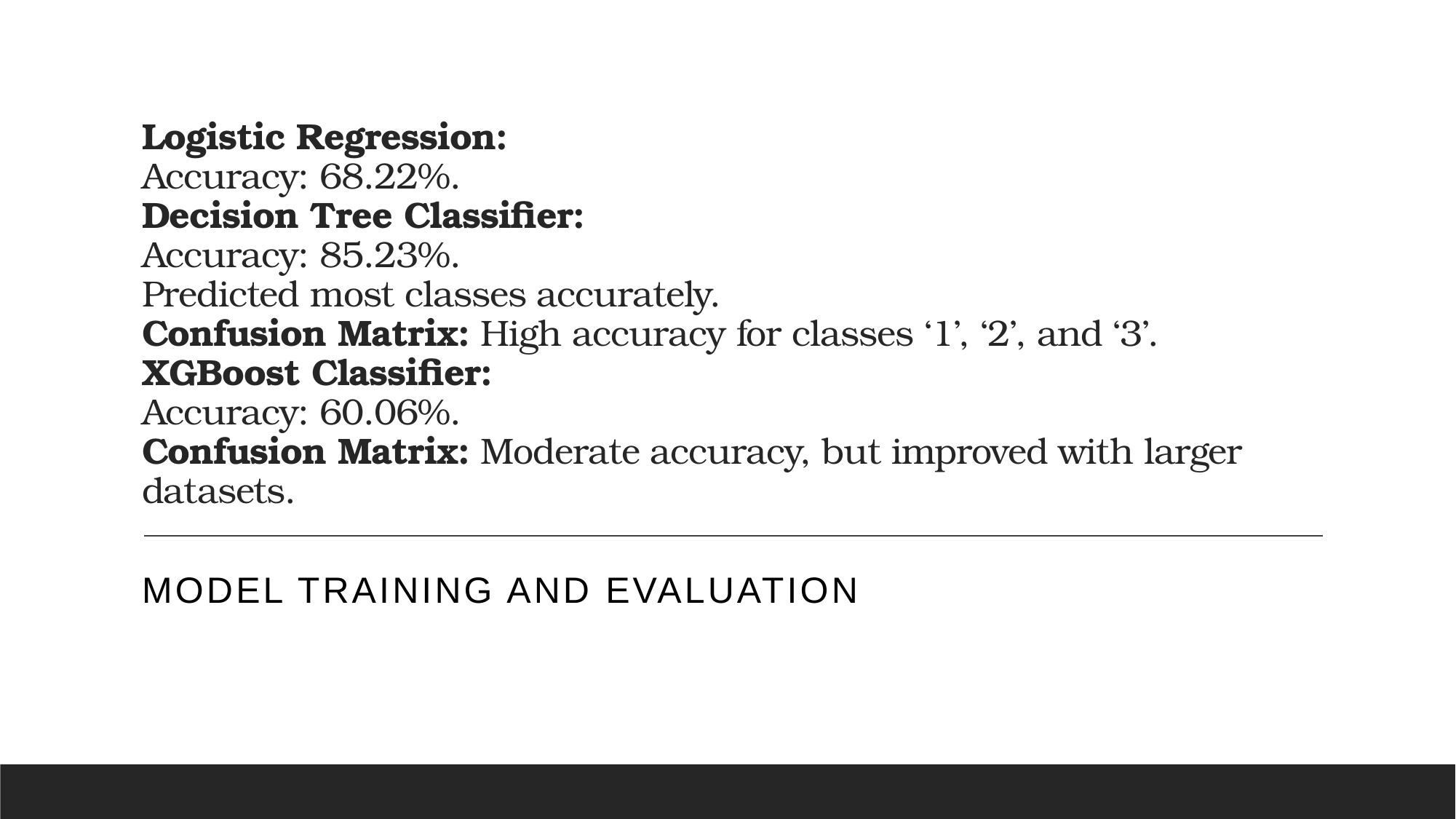

# Logistic Regression: Accuracy: 68.22%. Decision Tree Classifier: Accuracy: 85.23%. Predicted most classes accurately. Confusion Matrix: High accuracy for classes ‘1’, ‘2’, and ‘3’. XGBoost Classifier: Accuracy: 60.06%. Confusion Matrix: Moderate accuracy, but improved with larger datasets.
Model Training and Evaluation